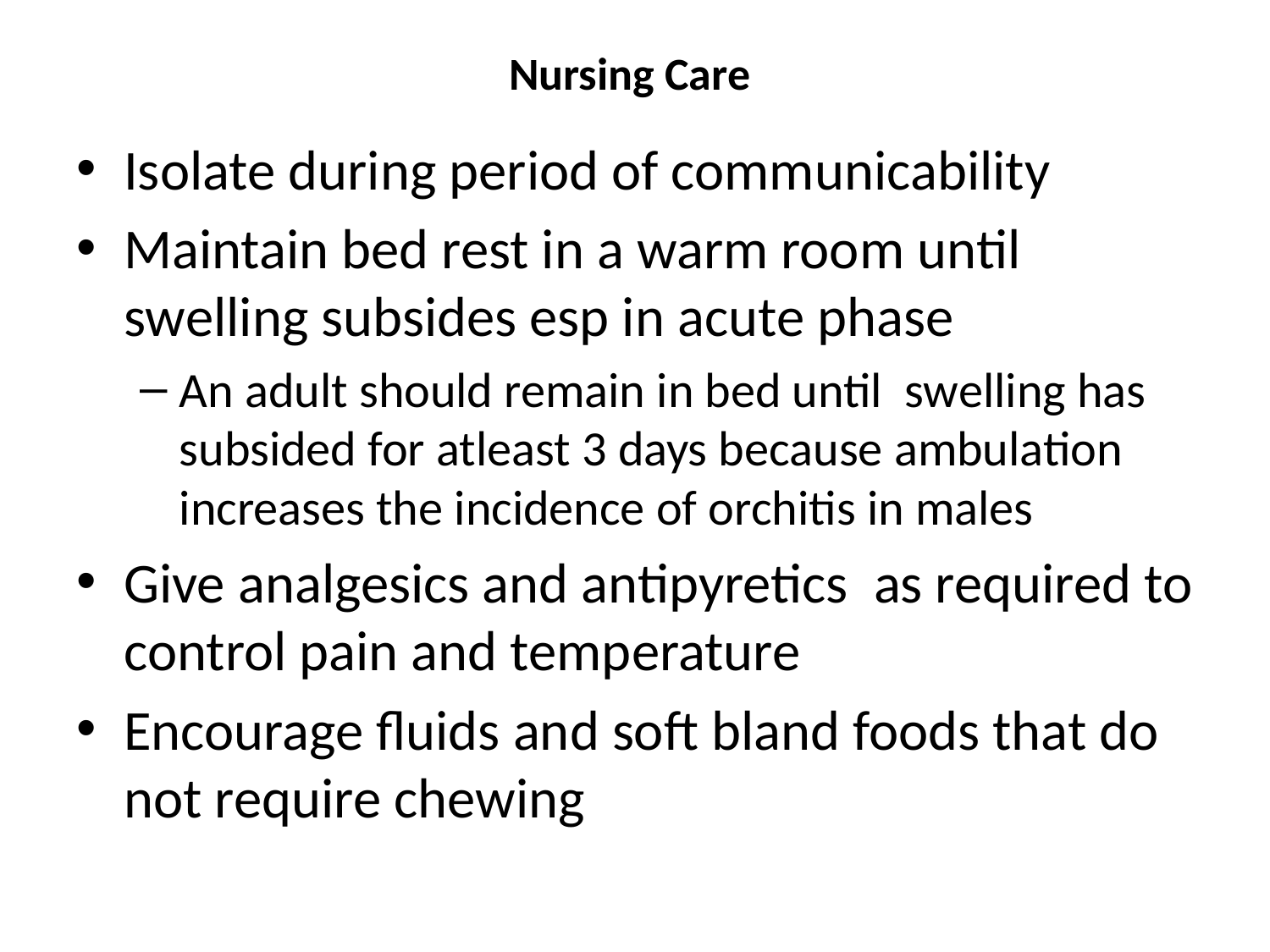

# Nursing Care
Isolate during period of communicability
Maintain bed rest in a warm room until swelling subsides esp in acute phase
An adult should remain in bed until  swelling has subsided for atleast 3 days because ambulation increases the incidence of orchitis in males
Give analgesics and antipyretics  as required to control pain and temperature
Encourage fluids and soft bland foods that do not require chewing